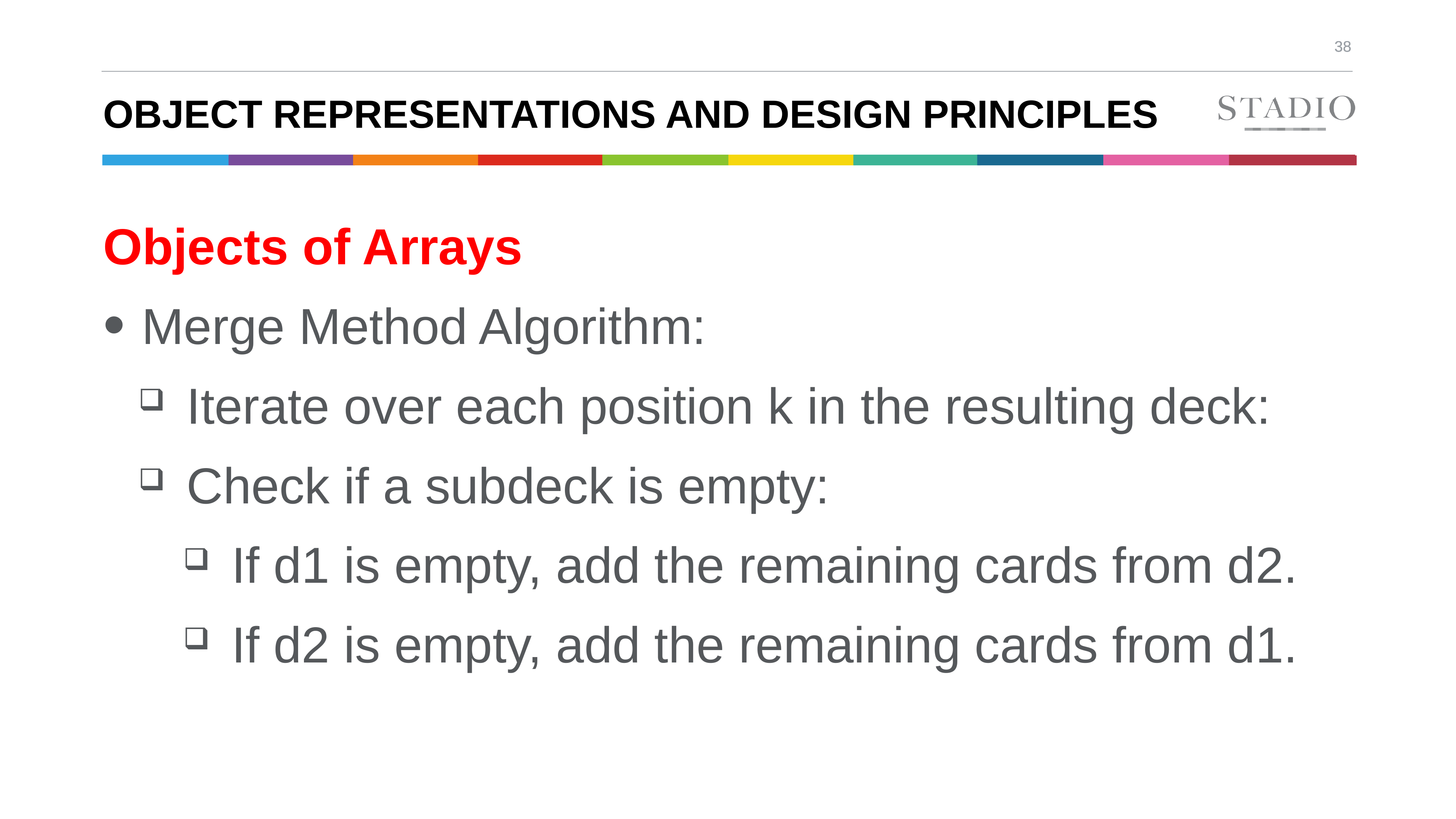

# Object Representations and Design Principles

Objects of Arrays
Merge Method Algorithm:
Iterate over each position k in the resulting deck:
Check if a subdeck is empty:
If d1 is empty, add the remaining cards from d2.
If d2 is empty, add the remaining cards from d1.